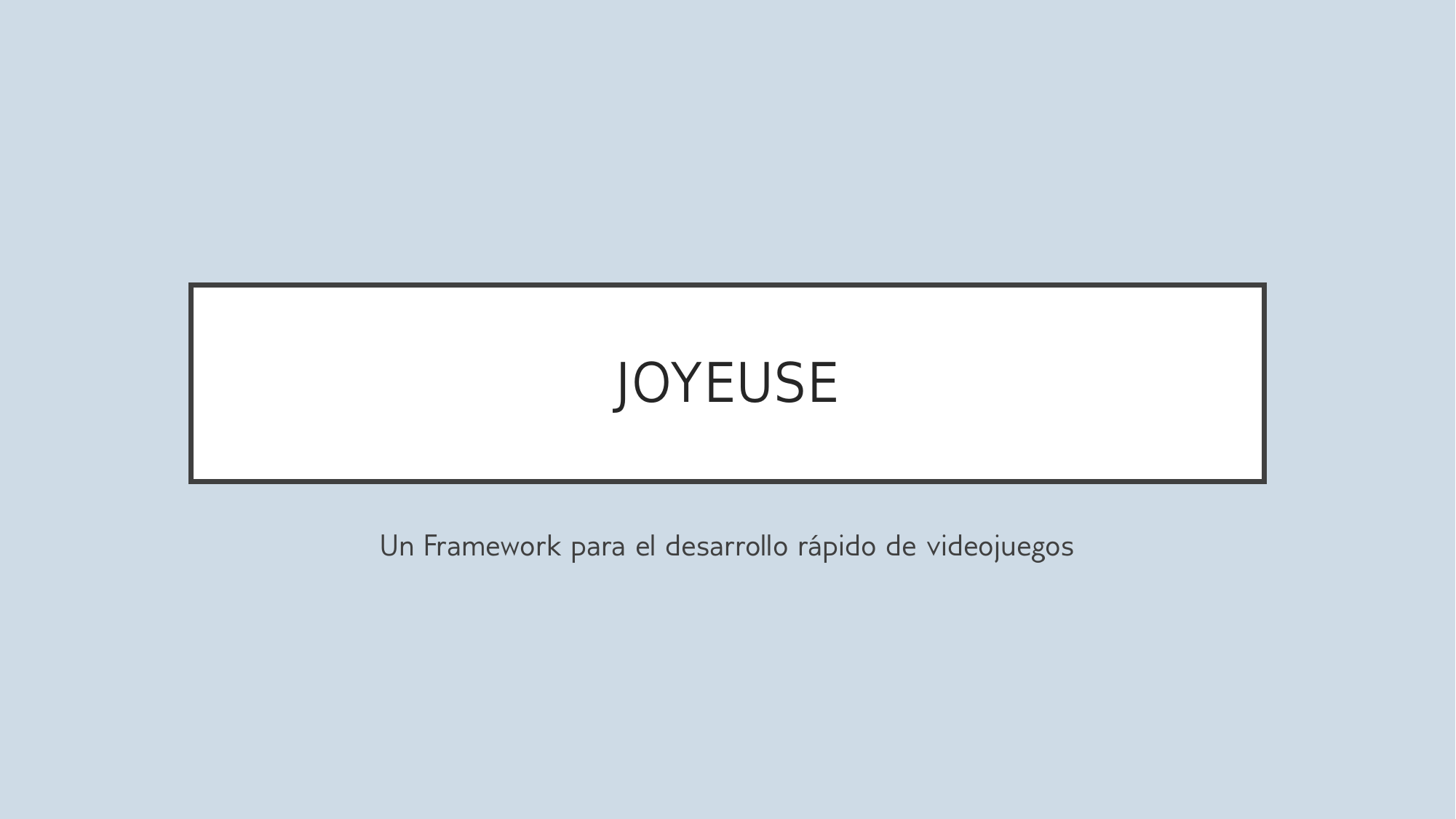

# Joyeuse
Un Framework para el desarrollo rápido de videojuegos